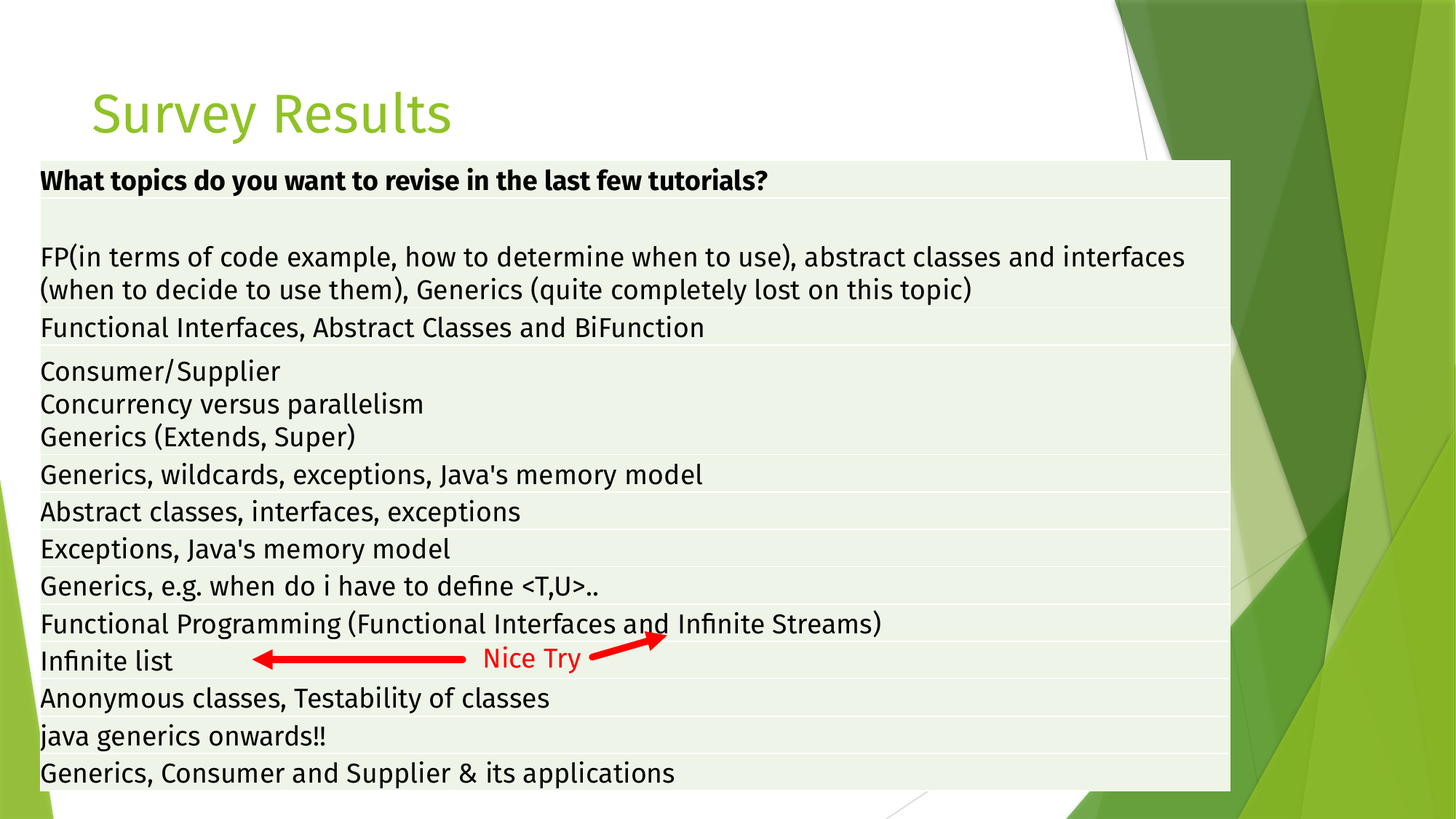

# Survey Results
| What topics do you want to revise in the last few tutorials? |
| --- |
| FP(in terms of code example, how to determine when to use), abstract classes and interfaces (when to decide to use them), Generics (quite completely lost on this topic) |
| Functional Interfaces, Abstract Classes and BiFunction |
| Consumer/Supplier Concurrency versus parallelism Generics (Extends, Super) |
| Generics, wildcards, exceptions, Java's memory model |
| Abstract classes, interfaces, exceptions |
| Exceptions, Java's memory model |
| Generics, e.g. when do i have to define <T,U>.. |
| Functional Programming (Functional Interfaces and Infinite Streams) |
| Infinite list |
| Anonymous classes, Testability of classes |
| java generics onwards!! |
| Generics, Consumer and Supplier & its applications |
Nice Try